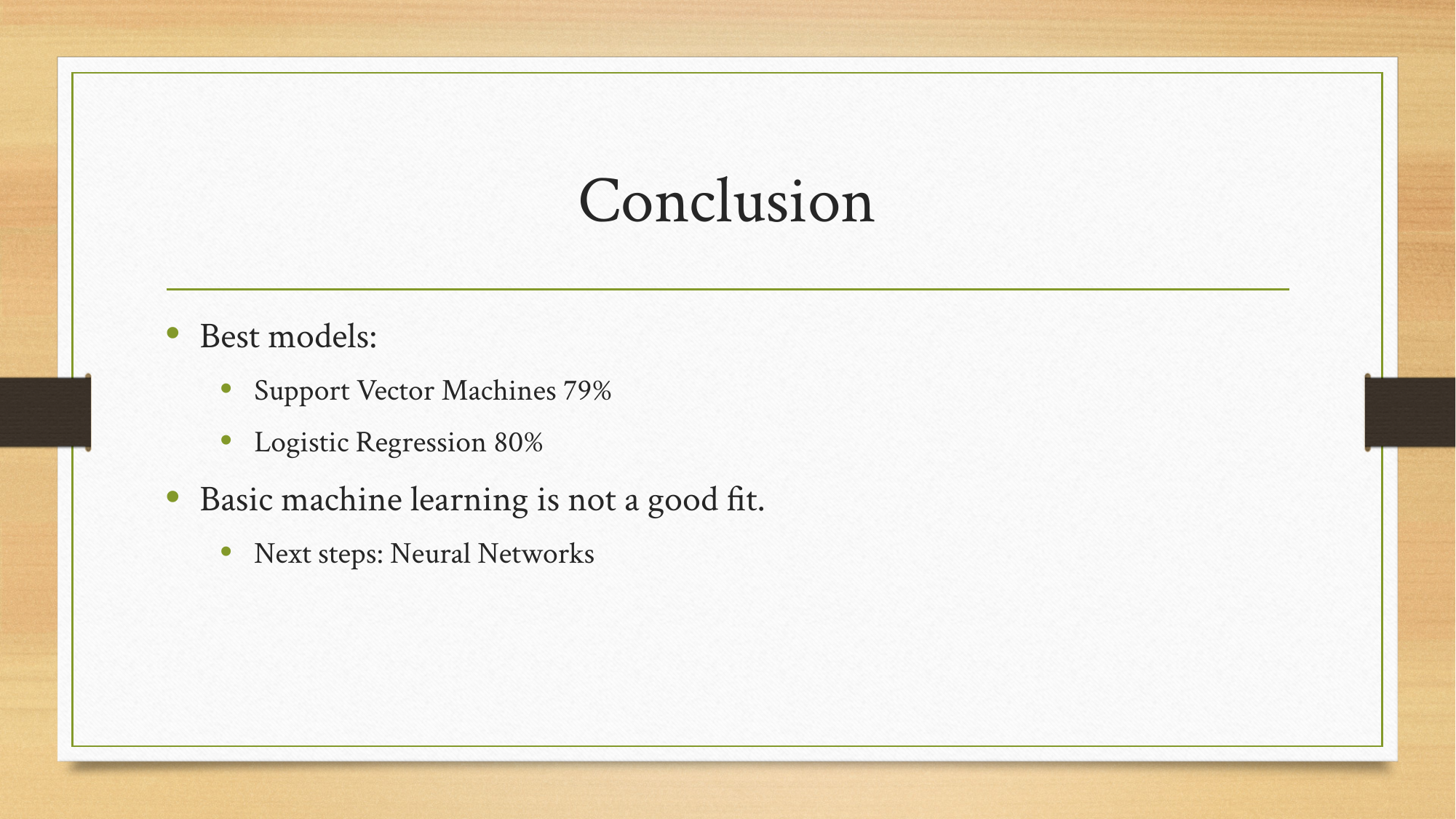

# Conclusion
Best models:
Support Vector Machines 79%
Logistic Regression 80%
Basic machine learning is not a good fit.
Next steps: Neural Networks